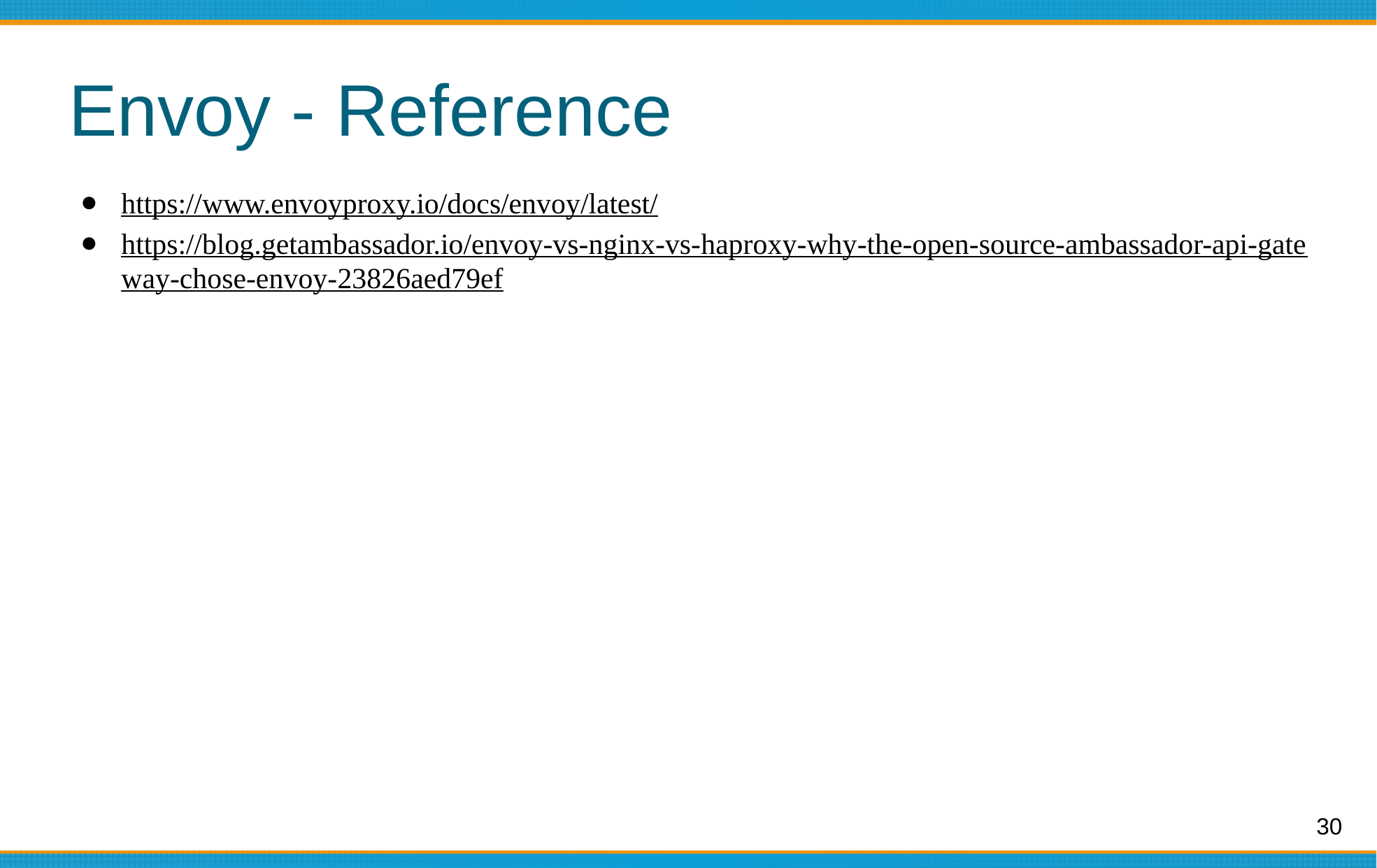

# Envoy - Reference
https://www.envoyproxy.io/docs/envoy/latest/
https://blog.getambassador.io/envoy-vs-nginx-vs-haproxy-why-the-open-source-ambassador-api-gateway-chose-envoy-23826aed79ef
30